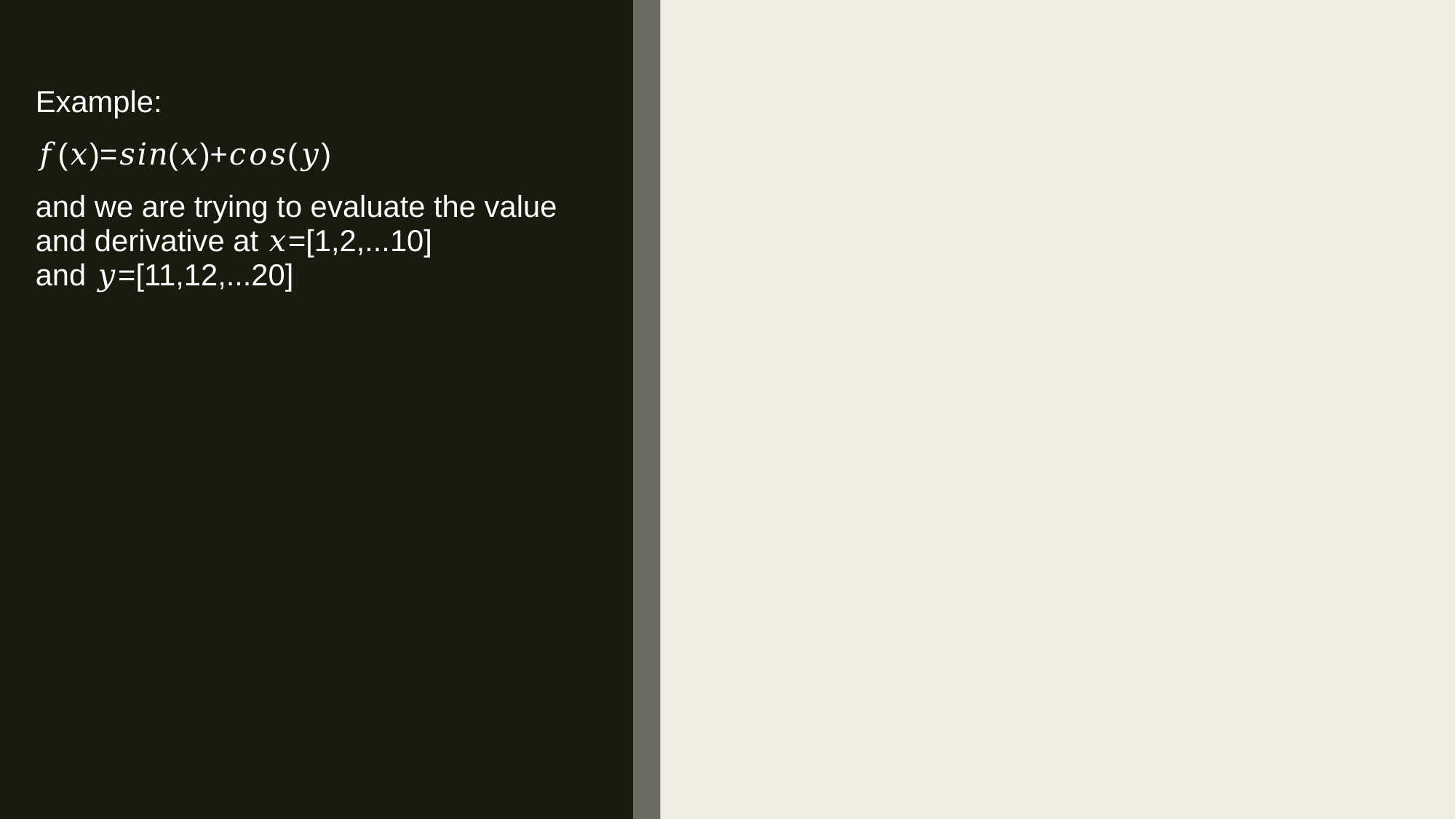

Example:
𝑓(𝑥)=𝑠𝑖𝑛(𝑥)+𝑐𝑜𝑠(𝑦)
and we are trying to evaluate the value and derivative at 𝑥=[1,2,...10] and 𝑦=[11,12,...20]

Create an AutoDiff object using AD_Vector()
Create another variable, say y, as the function of interest, e.g. 𝑦=𝑓(𝑥)
Call .val to get the value of the function
Call .der or .derivative('x') to get the value of the derivative